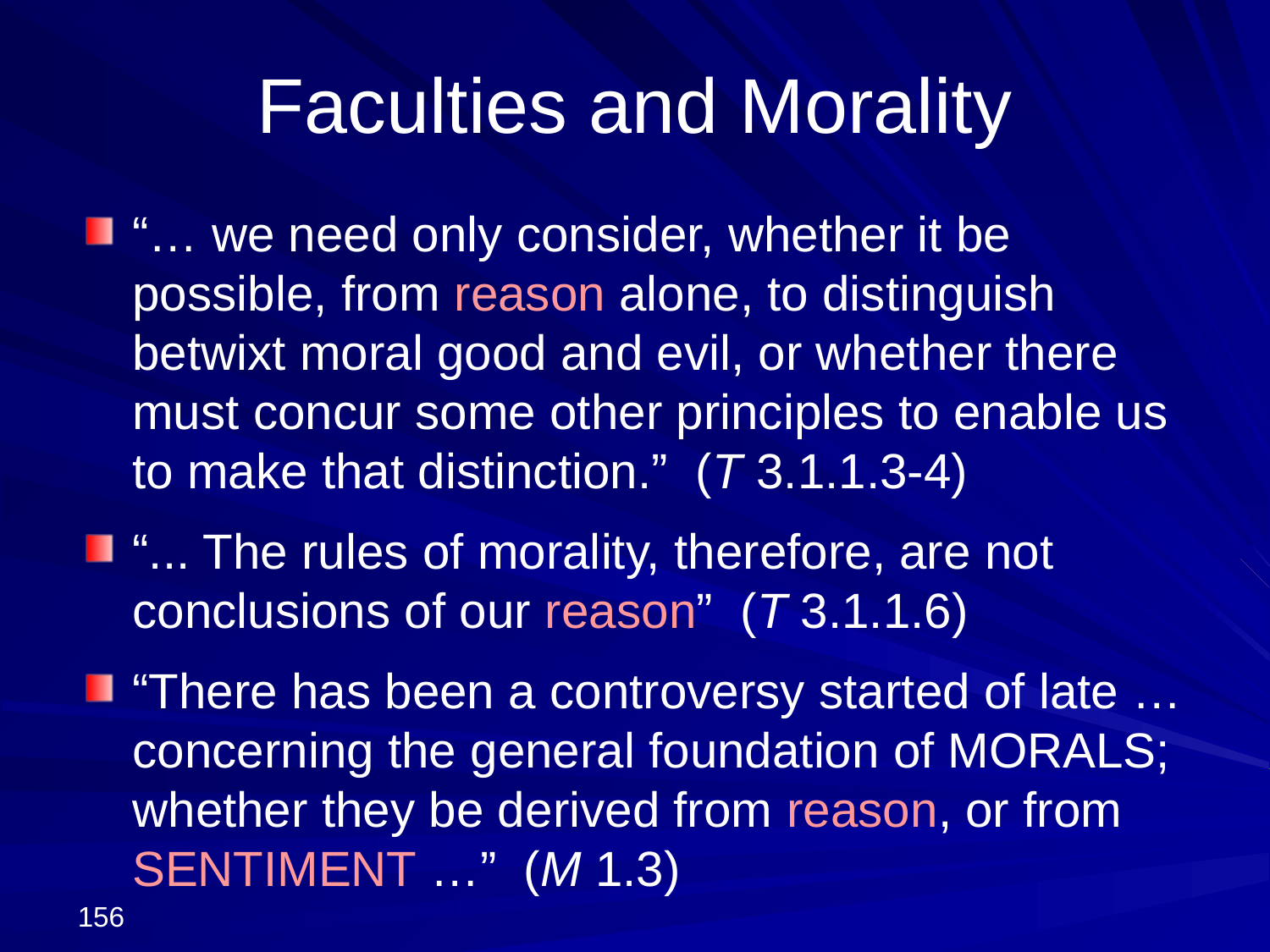

# Faculties and Morality
“… we need only consider, whether it be possible, from reason alone, to distinguish betwixt moral good and evil, or whether there must concur some other principles to enable us to make that distinction.”  (T 3.1.1.3‑4)
“... The rules of morality, therefore, are not conclusions of our reason”  (T 3.1.1.6)
“There has been a controversy started of late … concerning the general foundation of MORALS; whether they be derived from reason, or from SENTIMENT …”  (M 1.3)
156